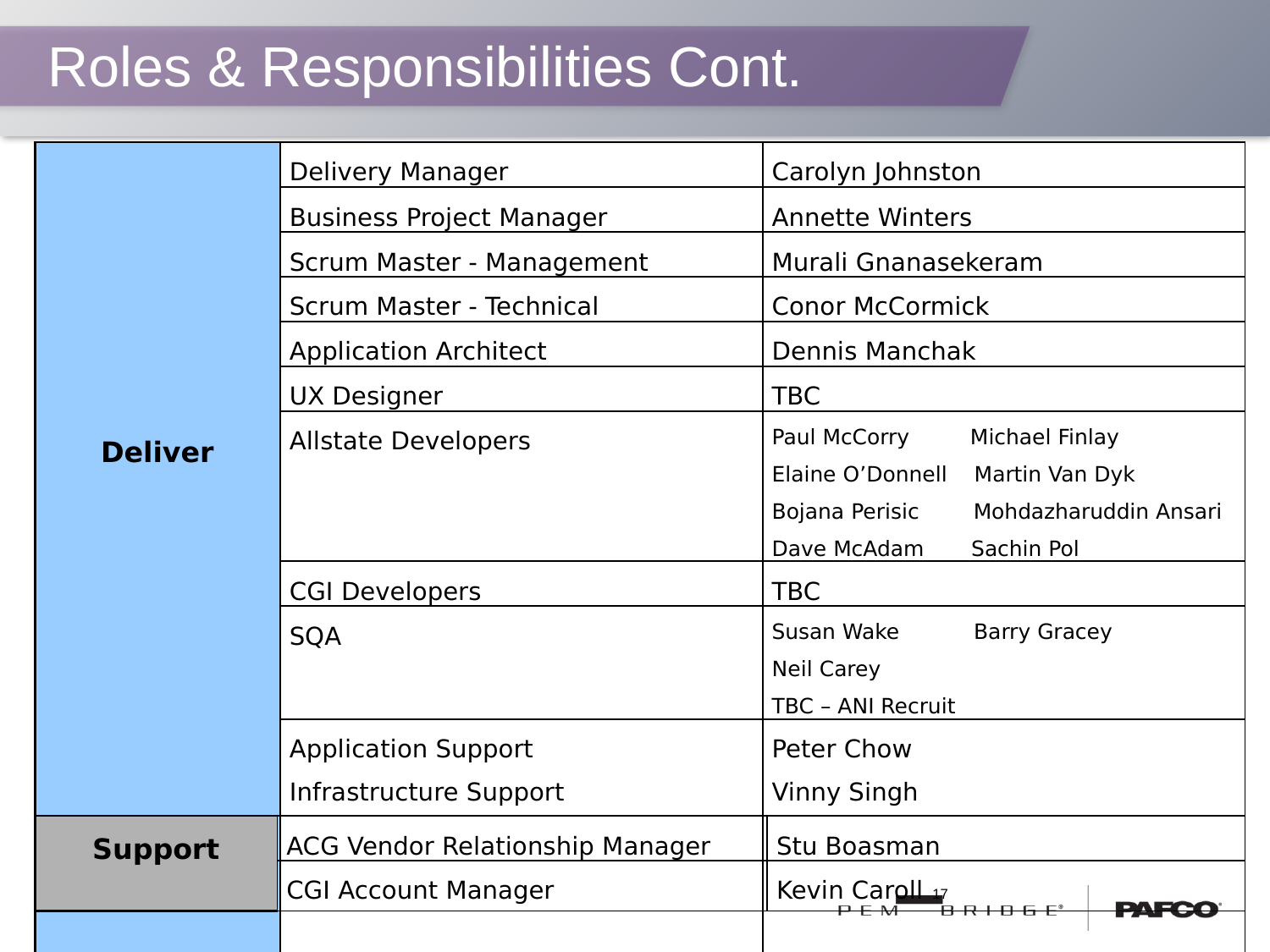

# Roles & Responsibilities Cont.
| Deliver | Delivery Manager | Carolyn Johnston |
| --- | --- | --- |
|  | Business Project Manager | Annette Winters |
|  | Scrum Master - Management | Murali Gnanasekeram |
|  | Scrum Master - Technical | Conor McCormick |
|  | Application Architect | Dennis Manchak |
|  | UX Designer | TBC |
|  | Allstate Developers | Paul McCorry Michael Finlay Elaine O’Donnell Martin Van Dyk Bojana Perisic Mohdazharuddin Ansari Dave McAdam Sachin Pol |
|  | CGI Developers | TBC |
|  | SQA | Susan Wake Barry Gracey Neil Carey TBC – ANI Recruit |
|  | Application Support Infrastructure Support | Peter Chow Vinny Singh |
| Support | ACG Vendor Relationship Manager | Stu Boasman |
| --- | --- | --- |
|  | CGI Account Manager | Kevin Caroll |
17